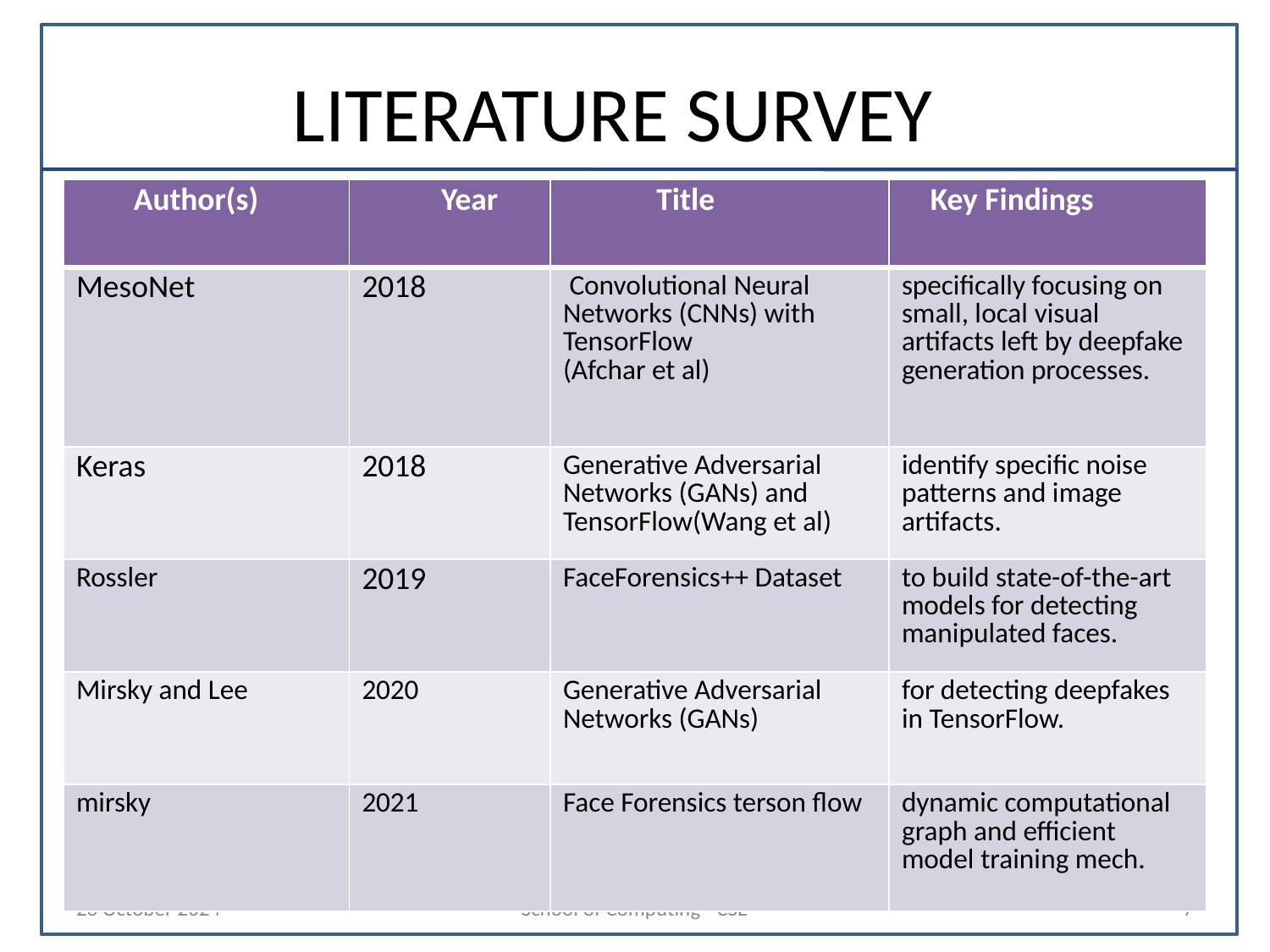

# LITERATURE SURVEY
| Author(s) | Year | Title | Key Findings |
| --- | --- | --- | --- |
| MesoNet | 2018 | Convolutional Neural Networks (CNNs) with TensorFlow (Afchar et al) | specifically focusing on small, local visual artifacts left by deepfake generation processes. |
| Keras | 2018 | Generative Adversarial Networks (GANs) and TensorFlow(Wang et al) | identify specific noise patterns and image artifacts. |
| Rossler | 2019 | FaceForensics++ Dataset | to build state-of-the-art models for detecting manipulated faces. |
| Mirsky and Lee | 2020 | Generative Adversarial Networks (GANs) | for detecting deepfakes in TensorFlow. |
| mirsky | 2021 | Face Forensics terson flow | dynamic computational graph and efficient model training mech. |
23 October 2024
School of Computing - CSE
7